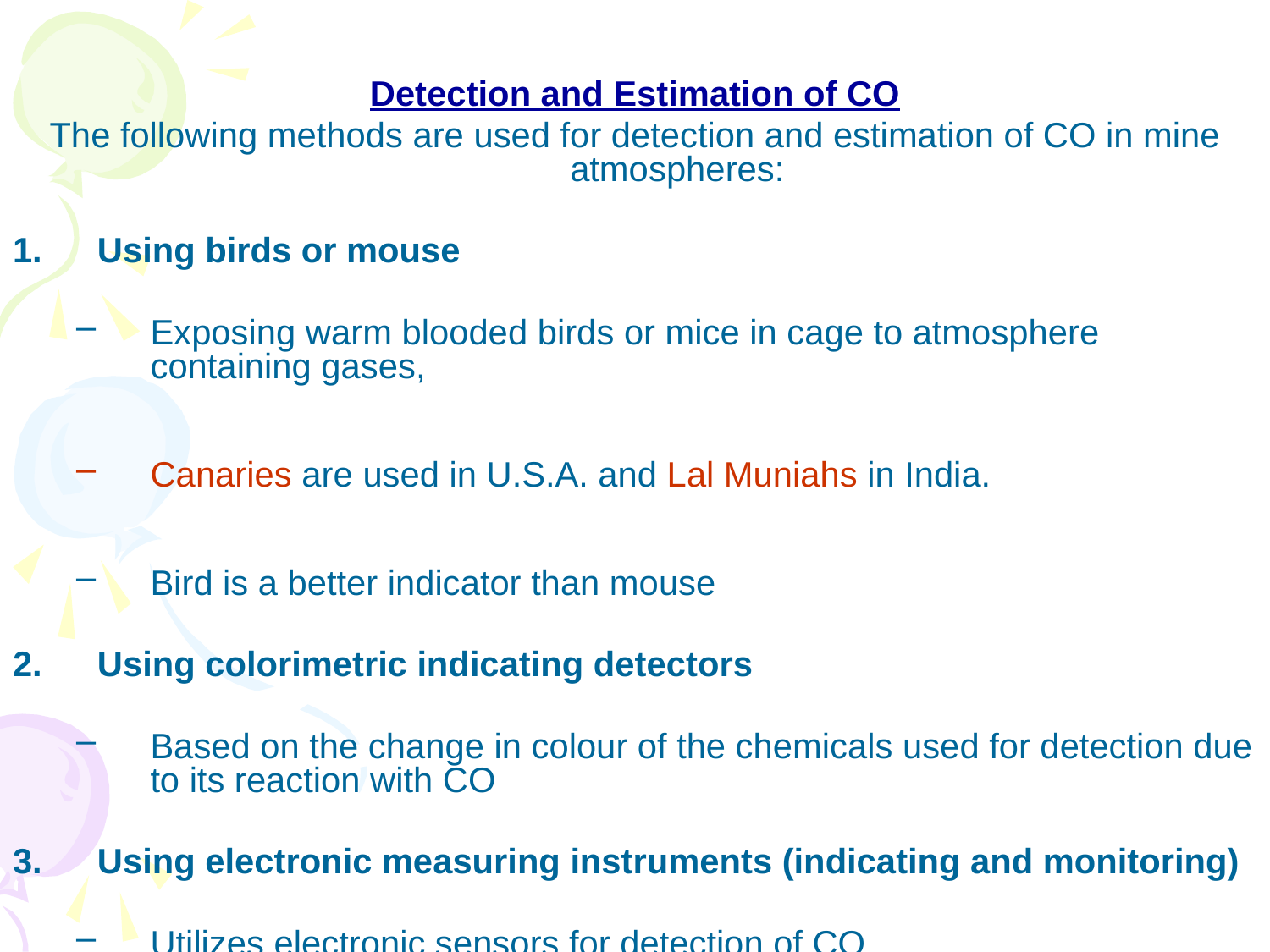

Detection and Estimation of CO
The following methods are used for detection and estimation of CO in mine atmospheres:

Using birds or mouse

Exposing warm blooded birds or mice in cage to atmosphere containing gases,

Canaries are used in U.S.A. and Lal Muniahs in India.

Bird is a better indicator than mouse

2. 	Using colorimetric indicating detectors

Based on the change in colour of the chemicals used for detection due to its reaction with CO

3. 	Using electronic measuring instruments (indicating and monitoring)

Utilizes electronic sensors for detection of CO